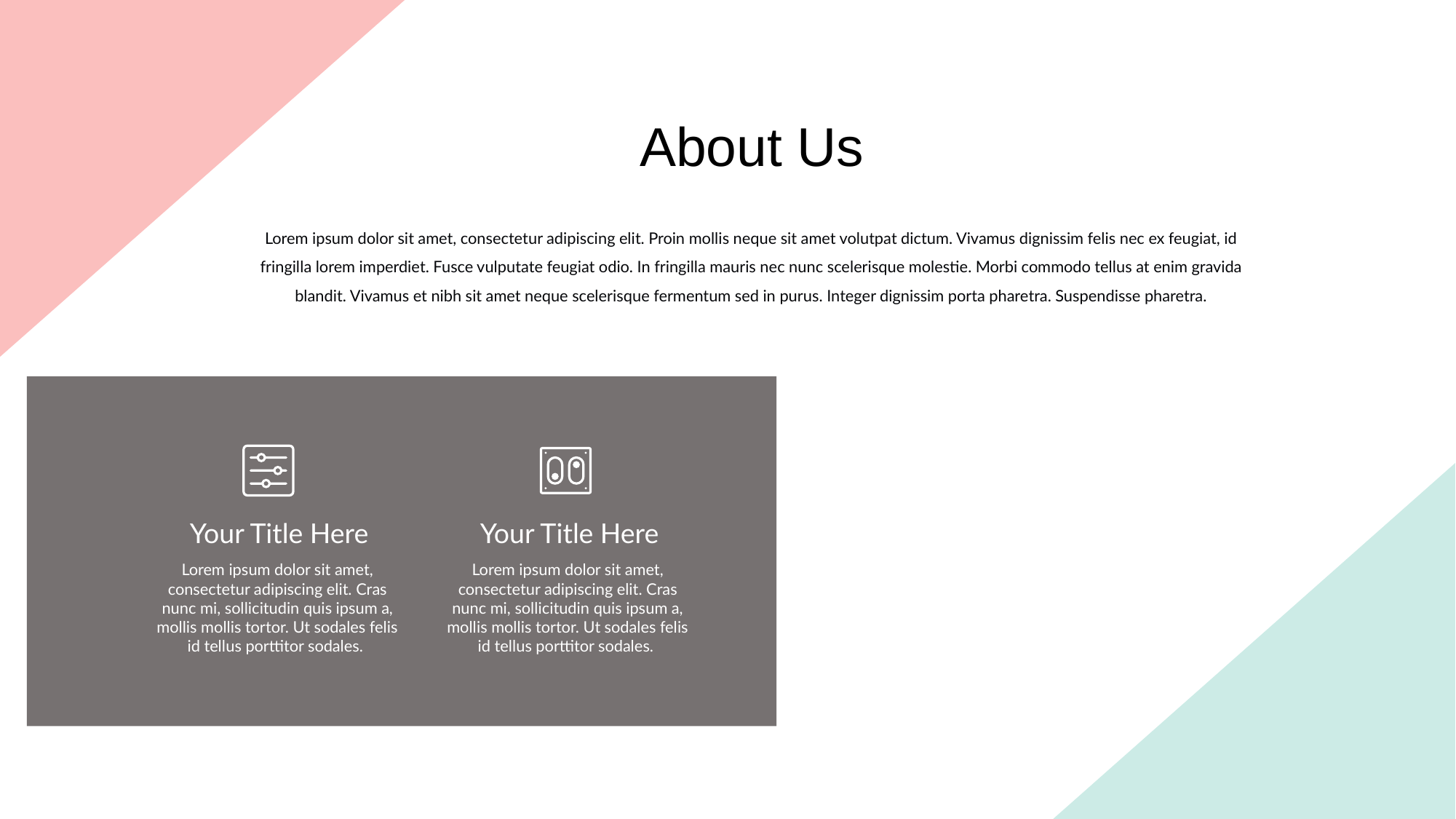

About Us
Lorem ipsum dolor sit amet, consectetur adipiscing elit. Proin mollis neque sit amet volutpat dictum. Vivamus dignissim felis nec ex feugiat, id fringilla lorem imperdiet. Fusce vulputate feugiat odio. In fringilla mauris nec nunc scelerisque molestie. Morbi commodo tellus at enim gravida blandit. Vivamus et nibh sit amet neque scelerisque fermentum sed in purus. Integer dignissim porta pharetra. Suspendisse pharetra.

Your Title Here
Your Title Here
Lorem ipsum dolor sit amet, consectetur adipiscing elit. Cras nunc mi, sollicitudin quis ipsum a, mollis mollis tortor. Ut sodales felis id tellus porttitor sodales.
Lorem ipsum dolor sit amet, consectetur adipiscing elit. Cras nunc mi, sollicitudin quis ipsum a, mollis mollis tortor. Ut sodales felis id tellus porttitor sodales.